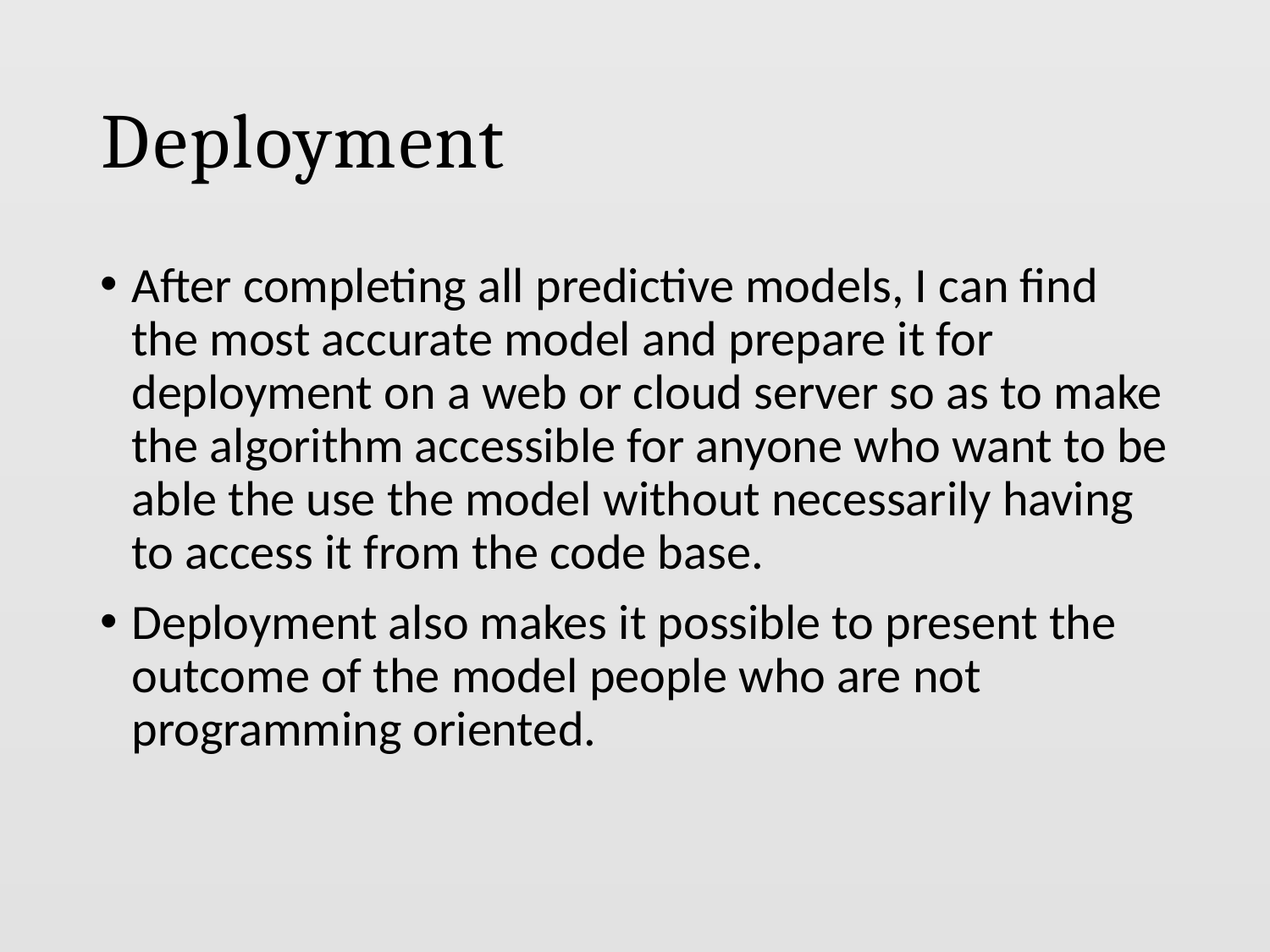

# Deployment
After completing all predictive models, I can find the most accurate model and prepare it for deployment on a web or cloud server so as to make the algorithm accessible for anyone who want to be able the use the model without necessarily having to access it from the code base.
Deployment also makes it possible to present the outcome of the model people who are not programming oriented.